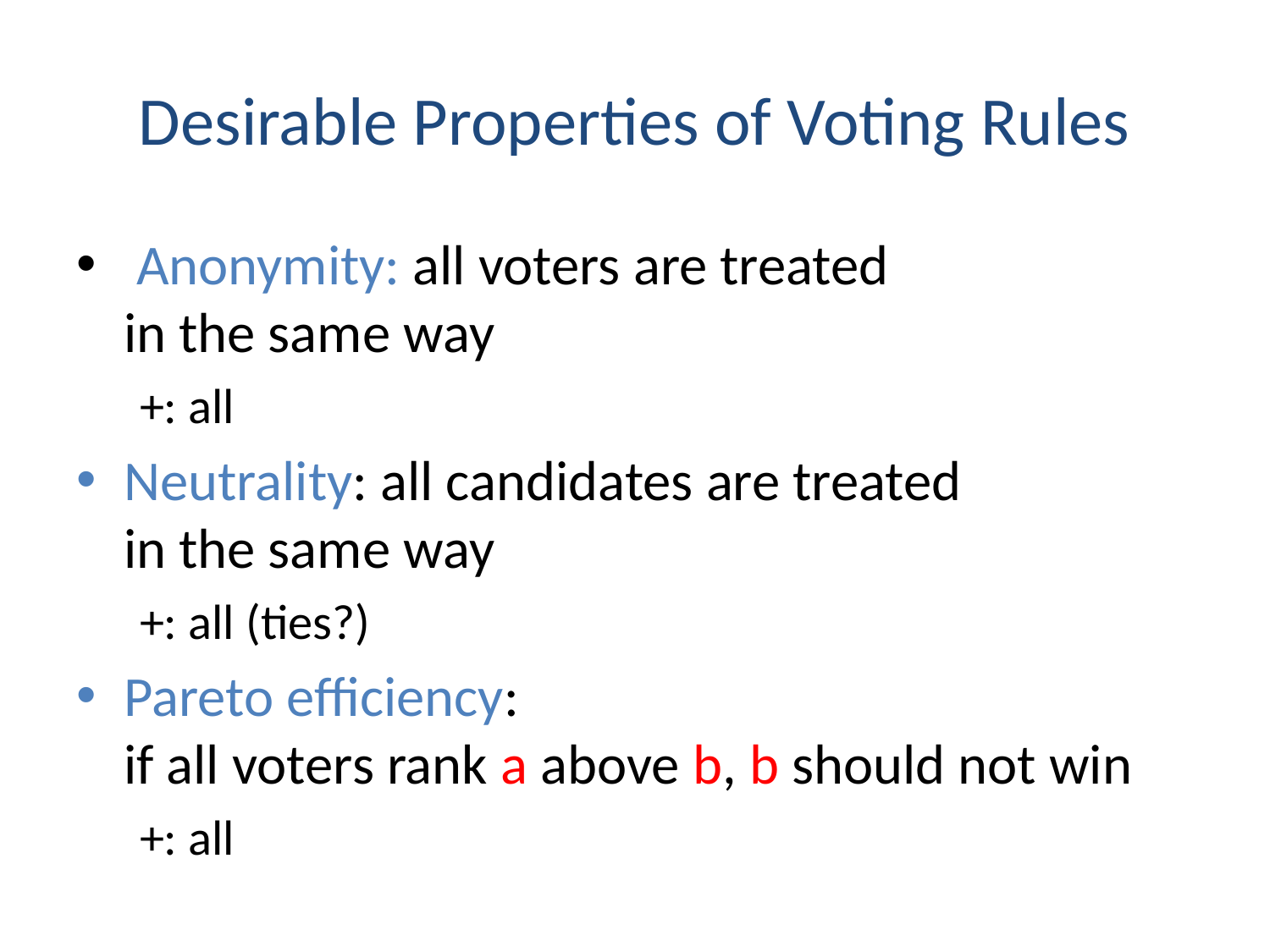

# Desirable Properties of Voting Rules
 Anonymity: all voters are treated
in the same way
+: all
Neutrality: all candidates are treated
in the same way
+: all (ties?)
Pareto efficiency:
if all voters rank a above b, b should not win
+: all